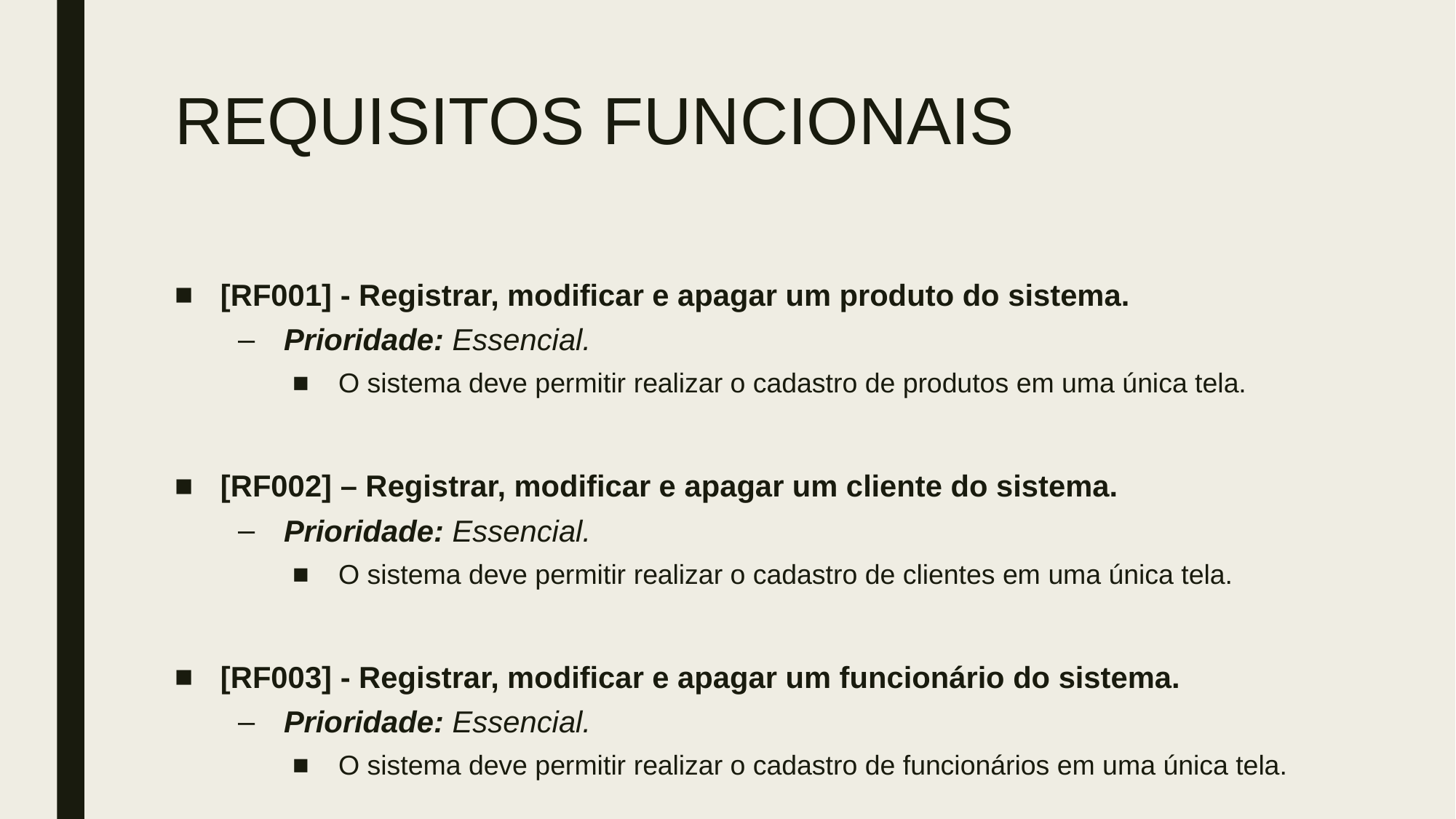

# REQUISITOS FUNCIONAIS
[RF001] - Registrar, modificar e apagar um produto do sistema.
Prioridade: Essencial.
O sistema deve permitir realizar o cadastro de produtos em uma única tela.

[RF002] – Registrar, modificar e apagar um cliente do sistema.
Prioridade: Essencial.
O sistema deve permitir realizar o cadastro de clientes em uma única tela.

[RF003] - Registrar, modificar e apagar um funcionário do sistema.
Prioridade: Essencial.
O sistema deve permitir realizar o cadastro de funcionários em uma única tela.